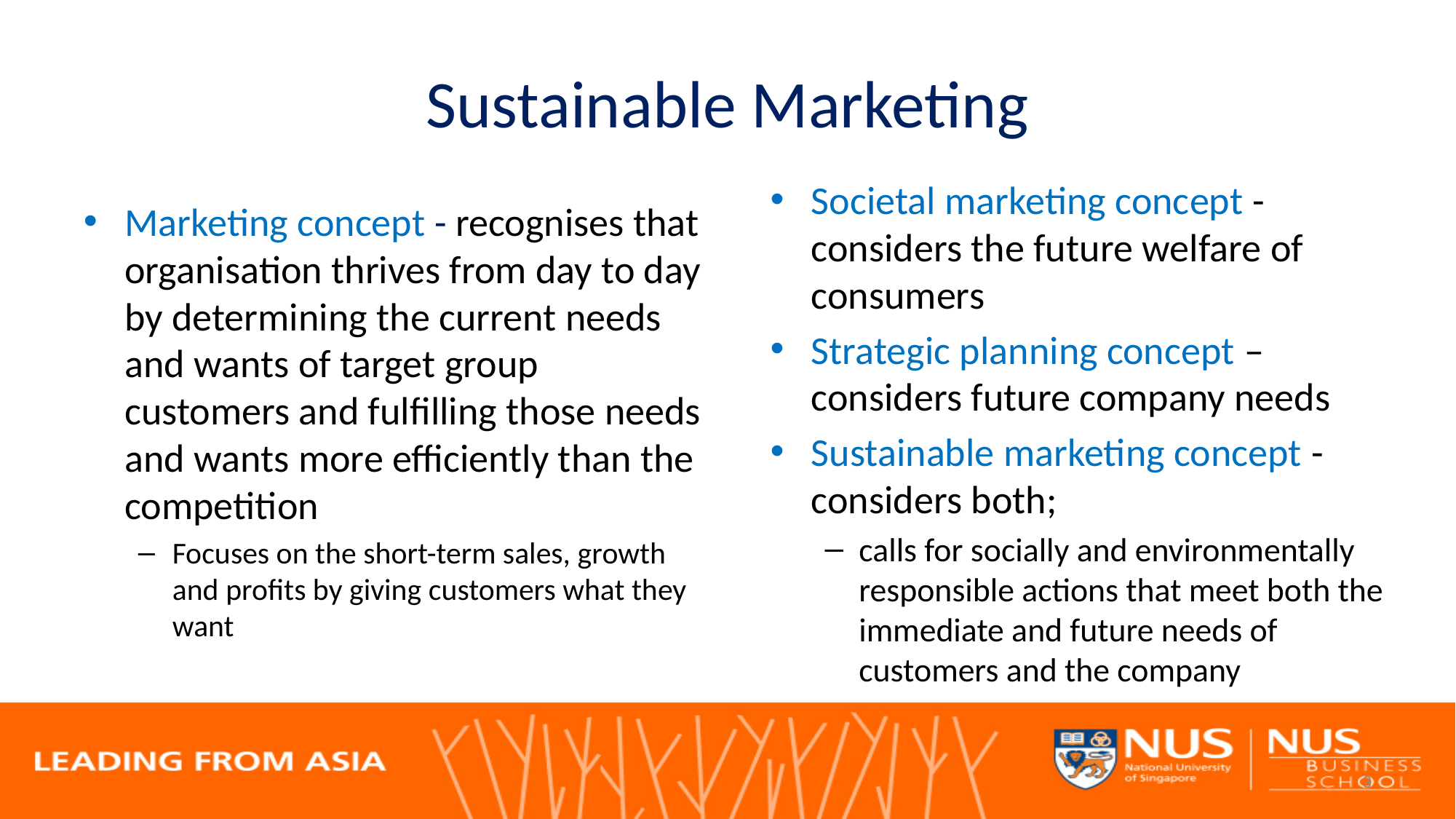

# Sustainable Marketing
Societal marketing concept - considers the future welfare of consumers
Strategic planning concept – considers future company needs
Sustainable marketing concept - considers both;
calls for socially and environmentally responsible actions that meet both the immediate and future needs of customers and the company

Marketing concept - recognises that organisation thrives from day to day by determining the current needs and wants of target group customers and fulfilling those needs and wants more efficiently than the competition
Focuses on the short-term sales, growth and profits by giving customers what they want

3